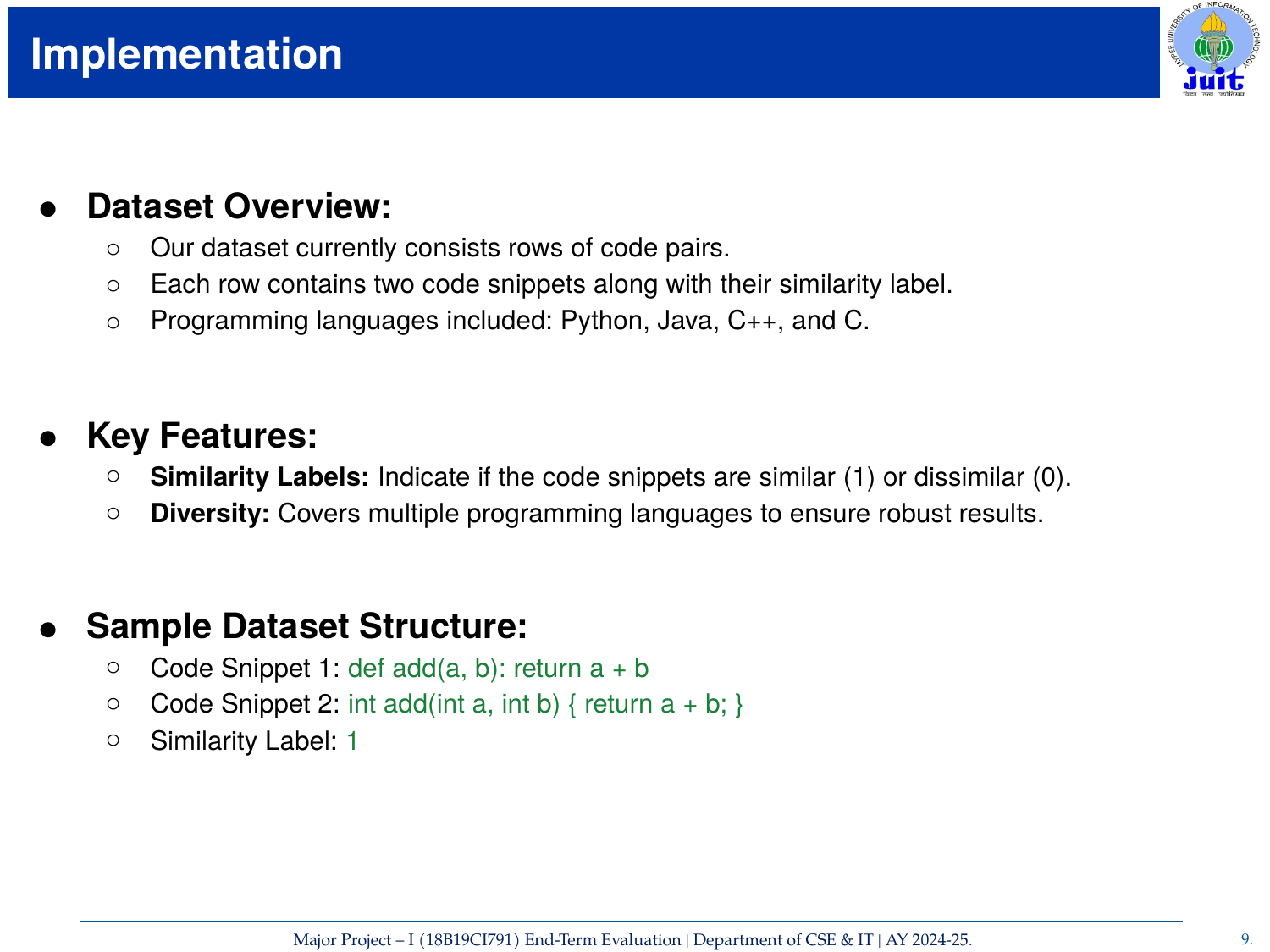

# Implementation

Dataset Overview:
Our dataset currently consists rows of code pairs.
Each row contains two code snippets along with their similarity label.
Programming languages included: Python, Java, C++, and C.

Key Features:
Similarity Labels: Indicate if the code snippets are similar (1) or dissimilar (0).
Diversity: Covers multiple programming languages to ensure robust results.

Sample Dataset Structure:
Code Snippet 1: def add(a, b): return a + b
Code Snippet 2: int add(int a, int b) { return a + b; }
Similarity Label: 1